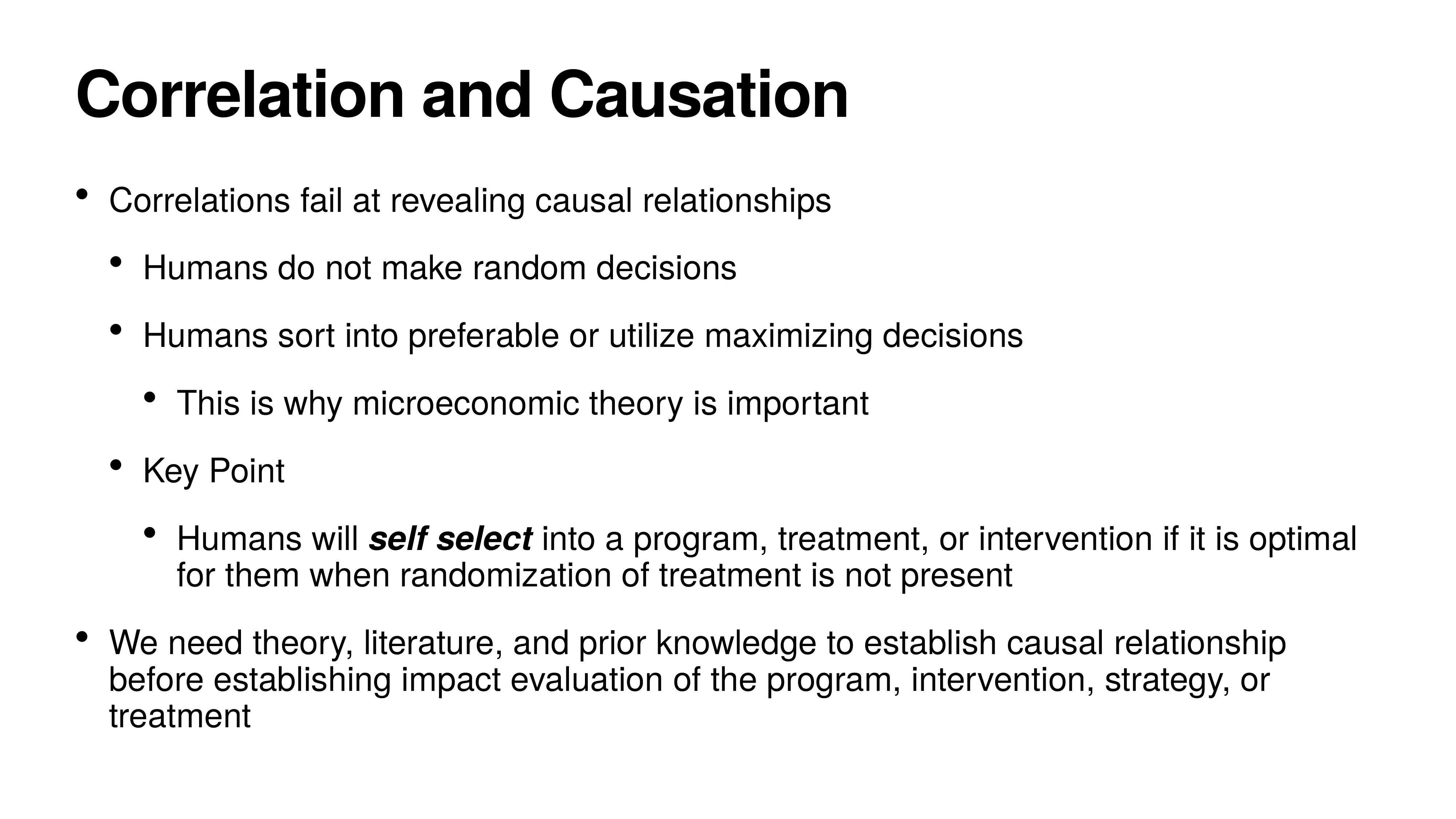

# Correlation and Causation
Correlations fail at revealing causal relationships
Humans do not make random decisions
Humans sort into preferable or utilize maximizing decisions
This is why microeconomic theory is important
Key Point
Humans will self select into a program, treatment, or intervention if it is optimal for them when randomization of treatment is not present
We need theory, literature, and prior knowledge to establish causal relationship before establishing impact evaluation of the program, intervention, strategy, or treatment
37